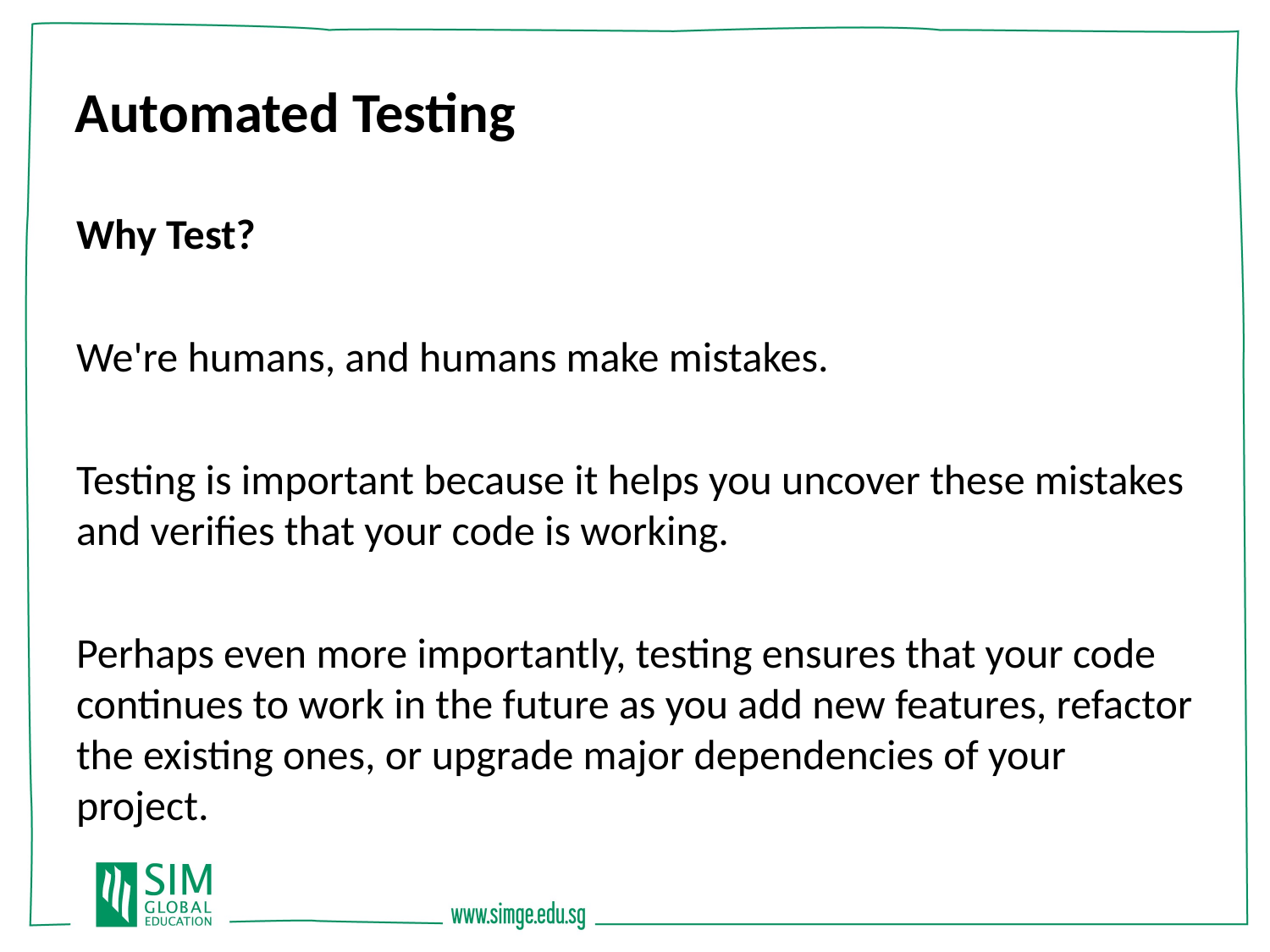

Automated Testing
Why Test?

We're humans, and humans make mistakes.

Testing is important because it helps you uncover these mistakes and verifies that your code is working.

Perhaps even more importantly, testing ensures that your code continues to work in the future as you add new features, refactor the existing ones, or upgrade major dependencies of your project.